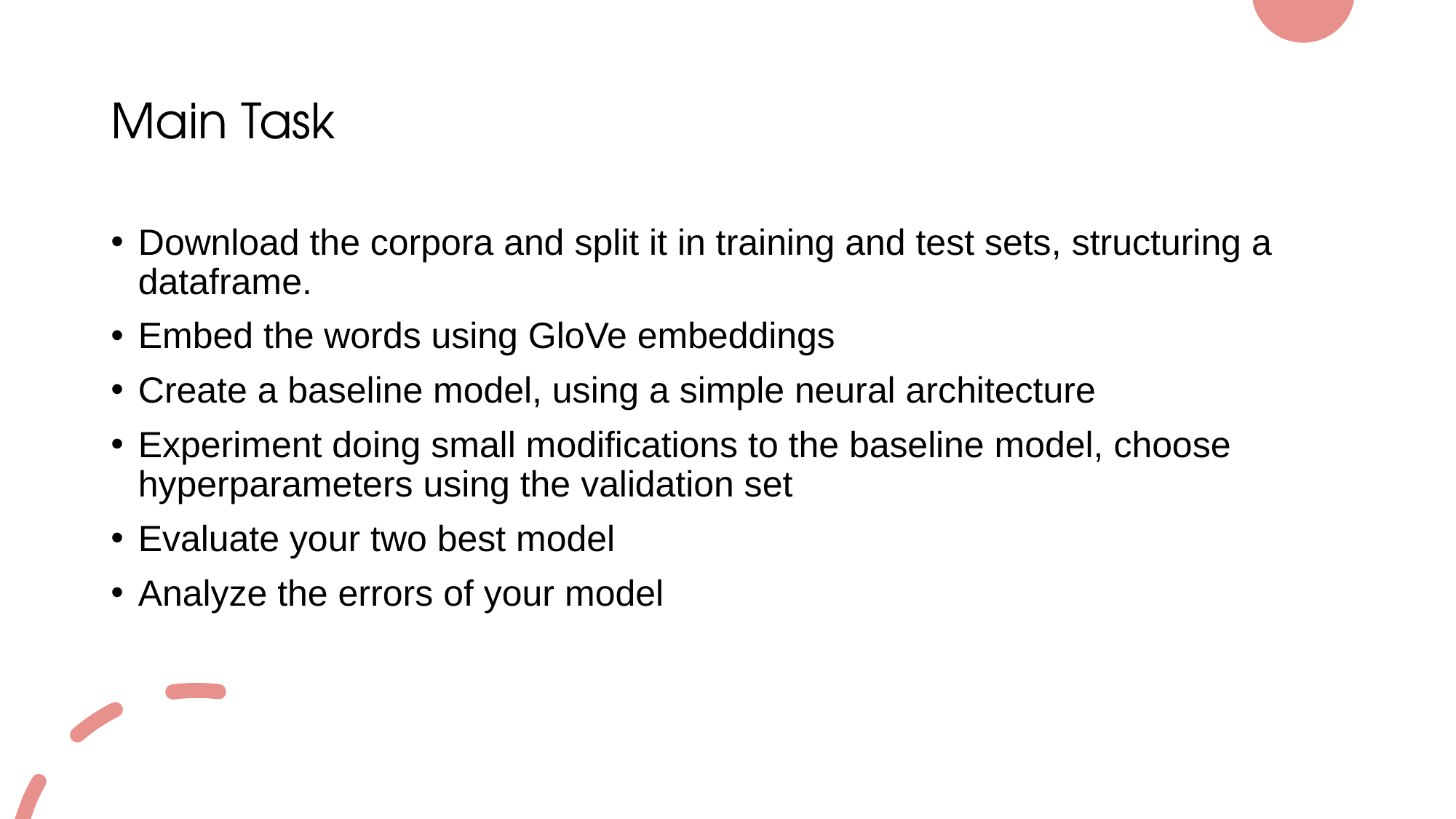

# Main Task
Download the corpora and split it in training and test sets, structuring a dataframe.
Embed the words using GloVe embeddings
Create a baseline model, using a simple neural architecture
Experiment doing small modifications to the baseline model, choose hyperparameters using the validation set
Evaluate your two best model
Analyze the errors of your model